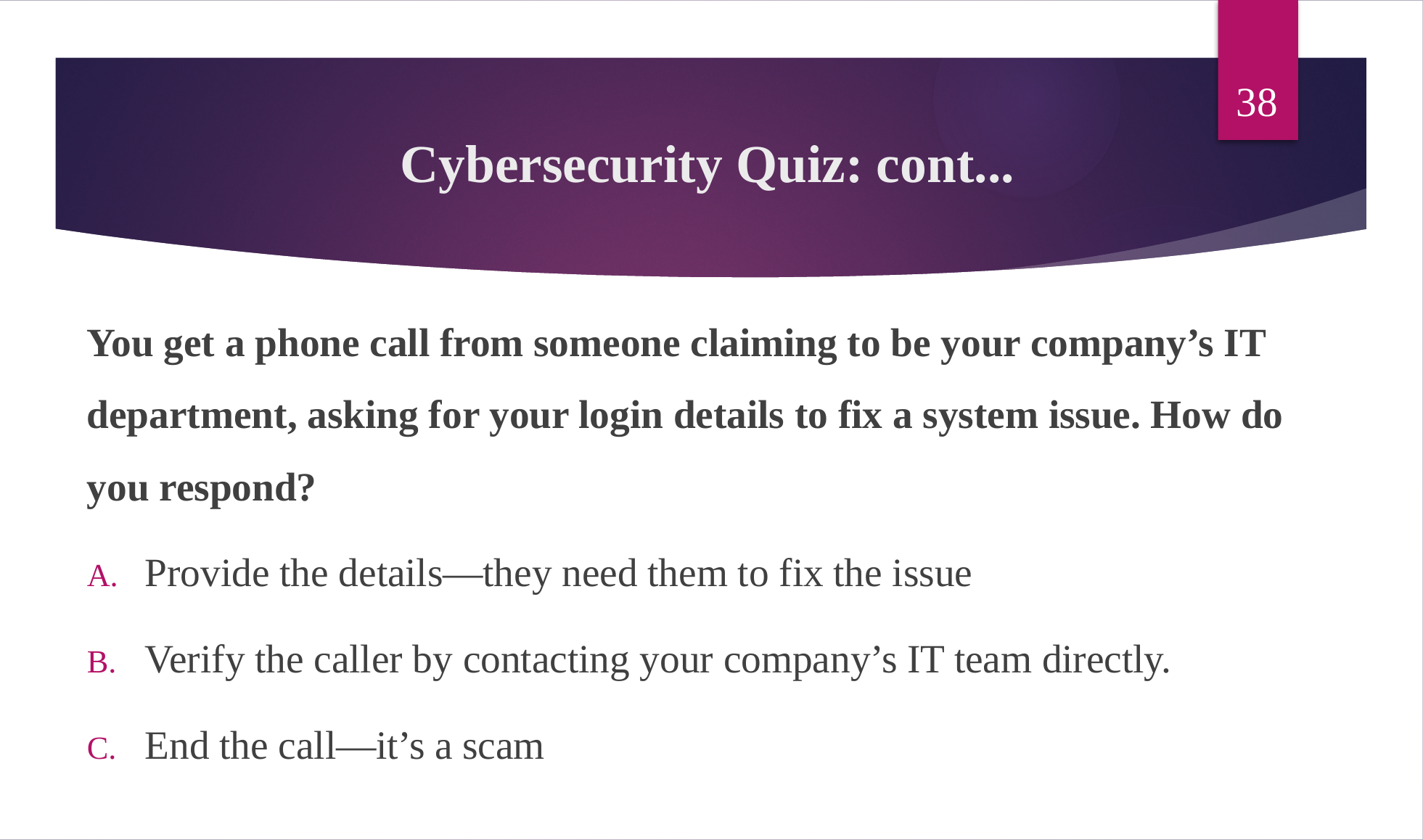

38
# Cybersecurity Quiz: cont...
You get a phone call from someone claiming to be your company’s IT department, asking for your login details to fix a system issue. How do you respond?
Provide the details—they need them to fix the issue
Verify the caller by contacting your company’s IT team directly.
End the call—it’s a scam